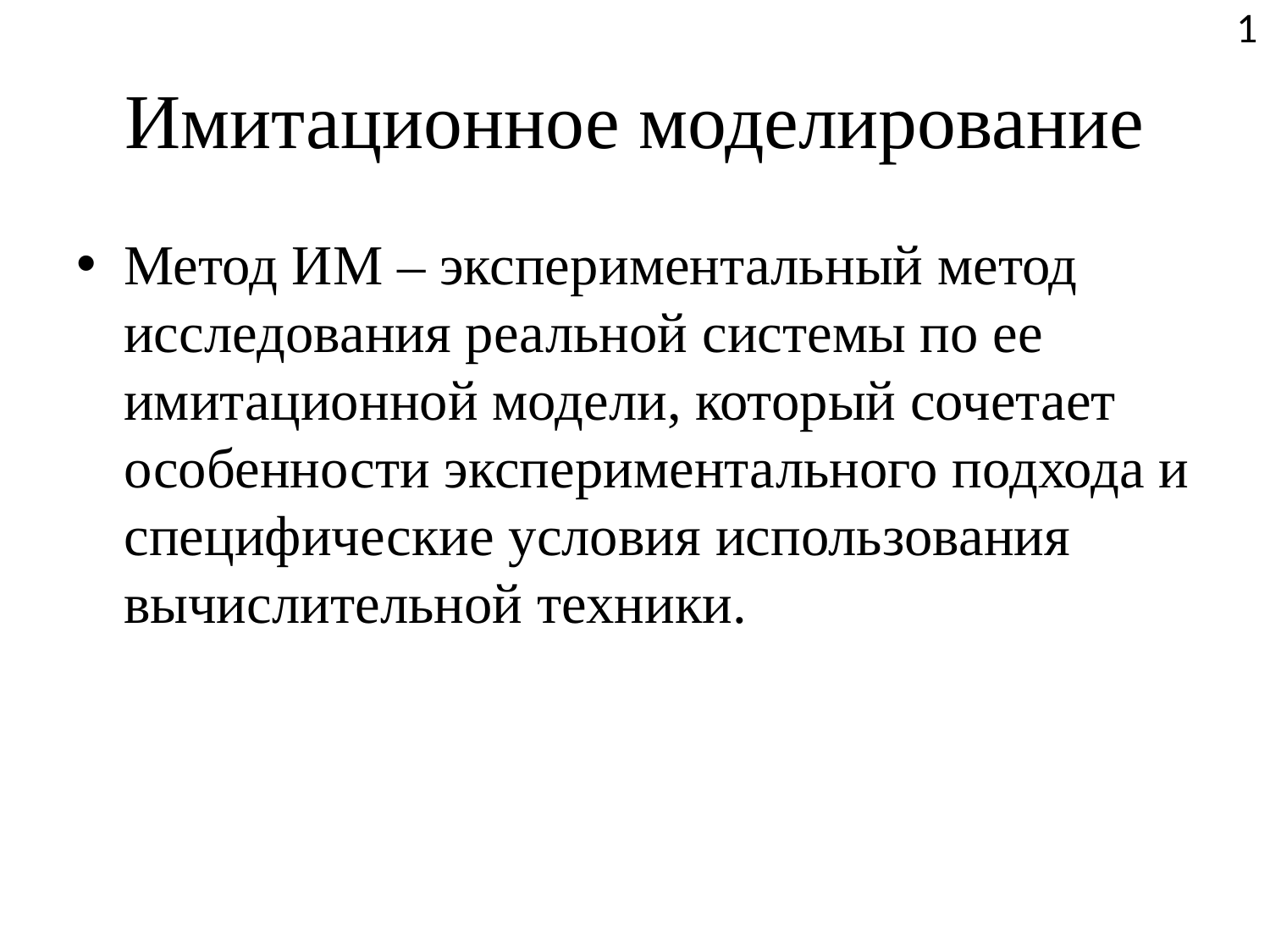

1
# Имитационное моделирование
Метод ИМ – экспериментальный метод исследования реальной системы по ее имитационной модели, который сочетает особенности экспериментального подхода и специфические условия использования вычислительной техники.